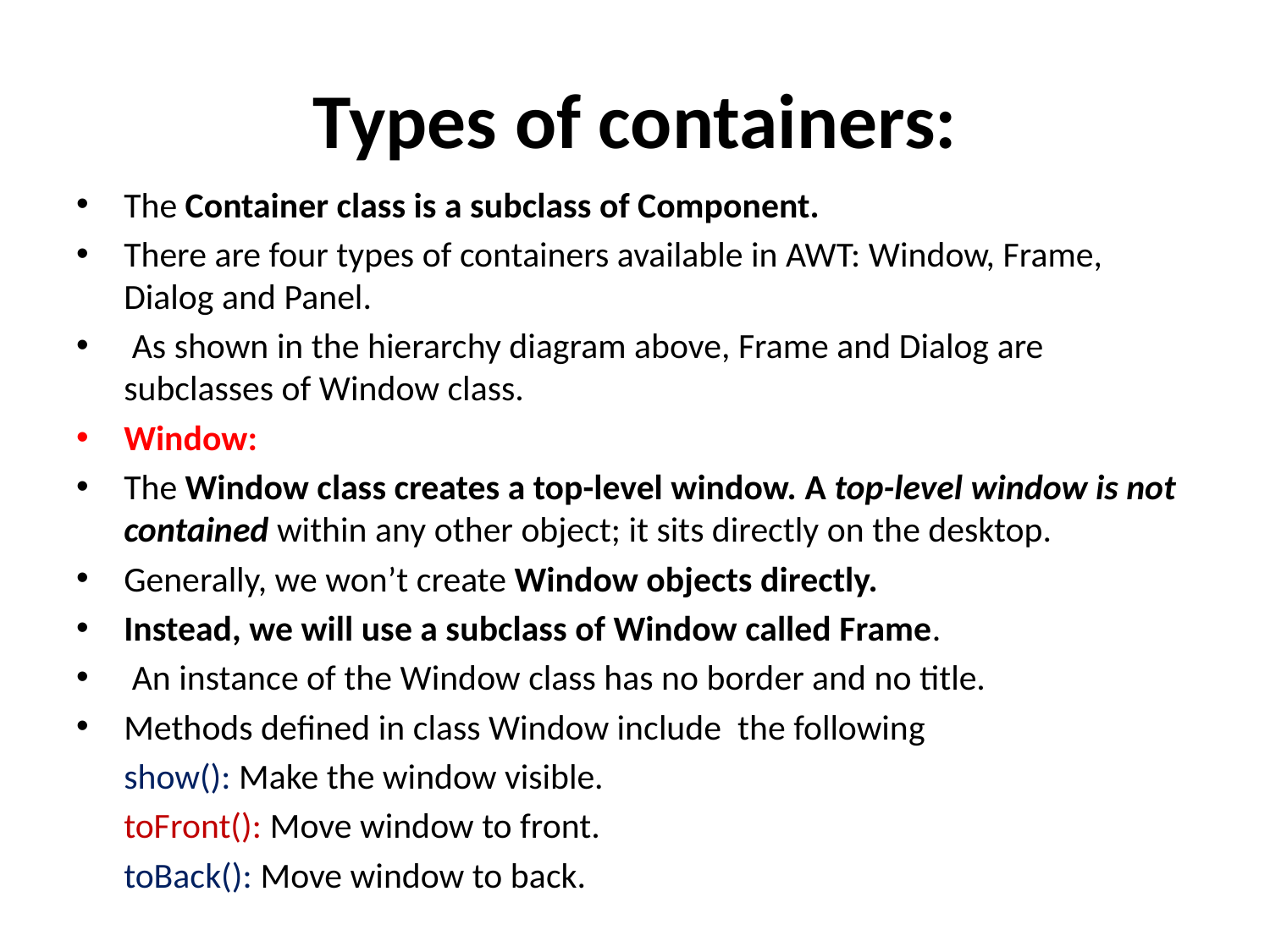

# Types of containers:
The Container class is a subclass of Component.
There are four types of containers available in AWT: Window, Frame, Dialog and Panel.
 As shown in the hierarchy diagram above, Frame and Dialog are subclasses of Window class.
Window:
The Window class creates a top-level window. A top-level window is not contained within any other object; it sits directly on the desktop.
Generally, we won’t create Window objects directly.
Instead, we will use a subclass of Window called Frame.
 An instance of the Window class has no border and no title.
Methods defined in class Window include  the following
	show(): Make the window visible.
	toFront(): Move window to front.
	toBack(): Move window to back.